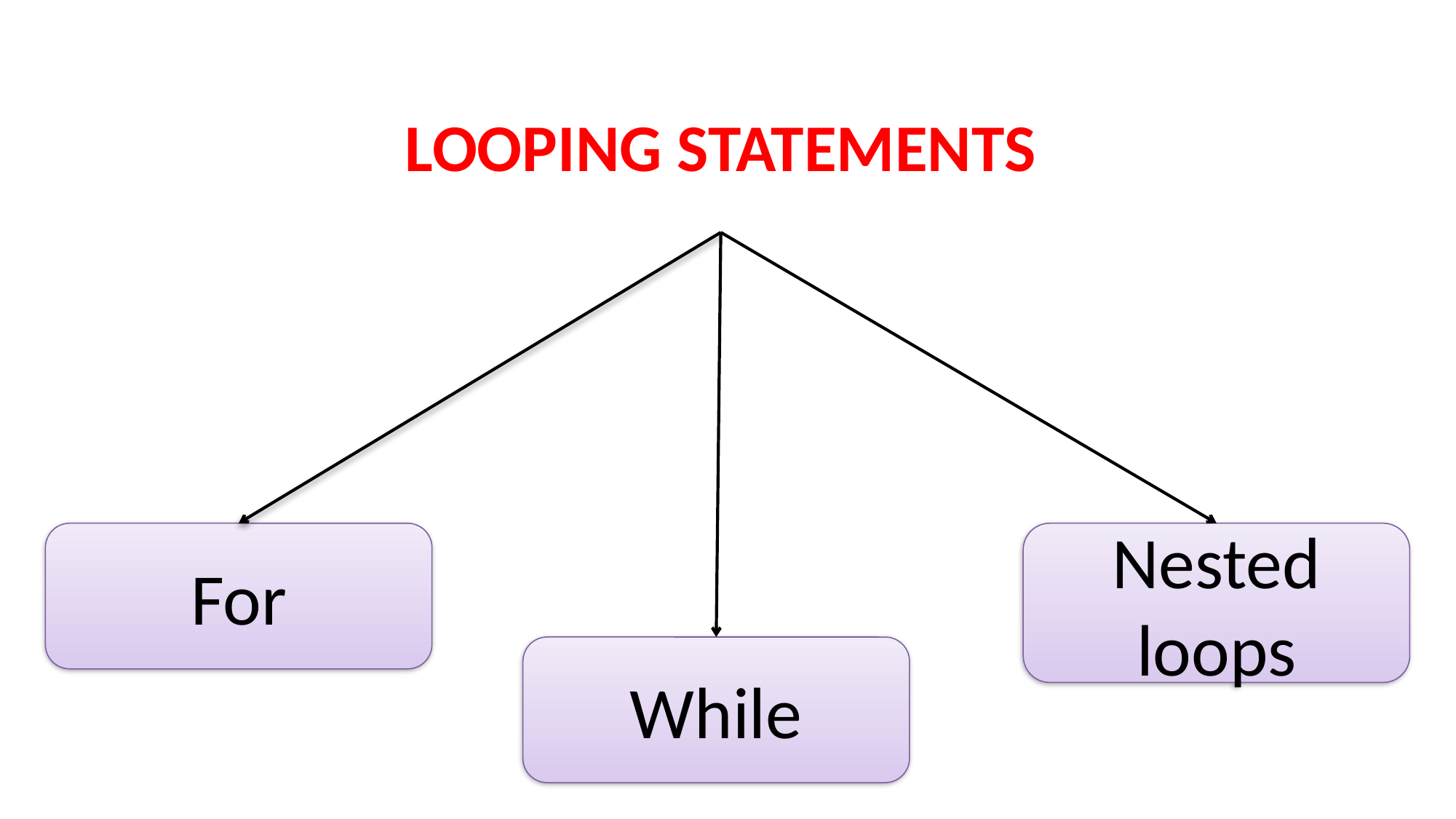

# LOOPING STATEMENTS
For
Nested loops
While